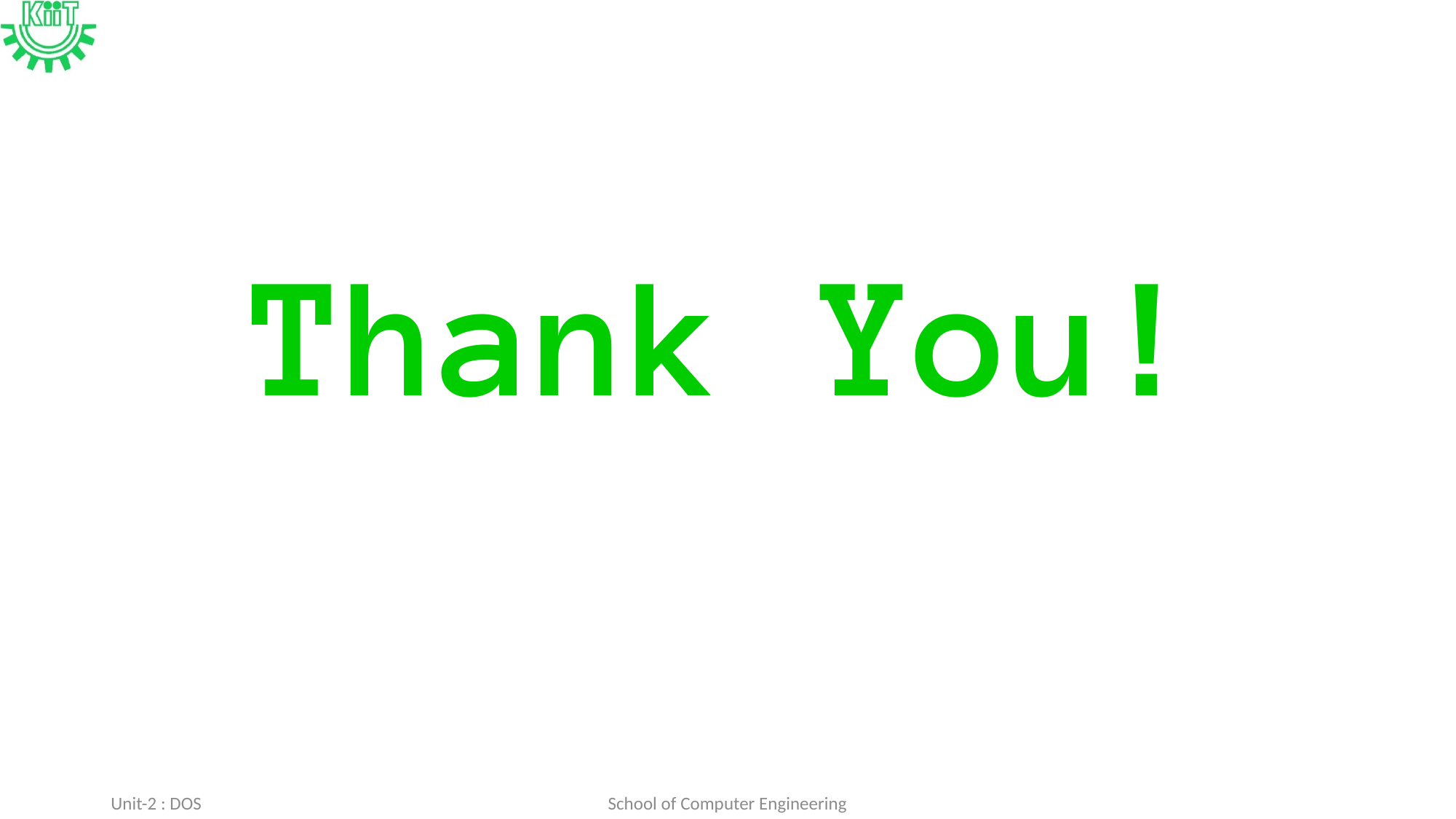

# Thank You!
Unit-2 : DOS
19
School of Computer Engineering